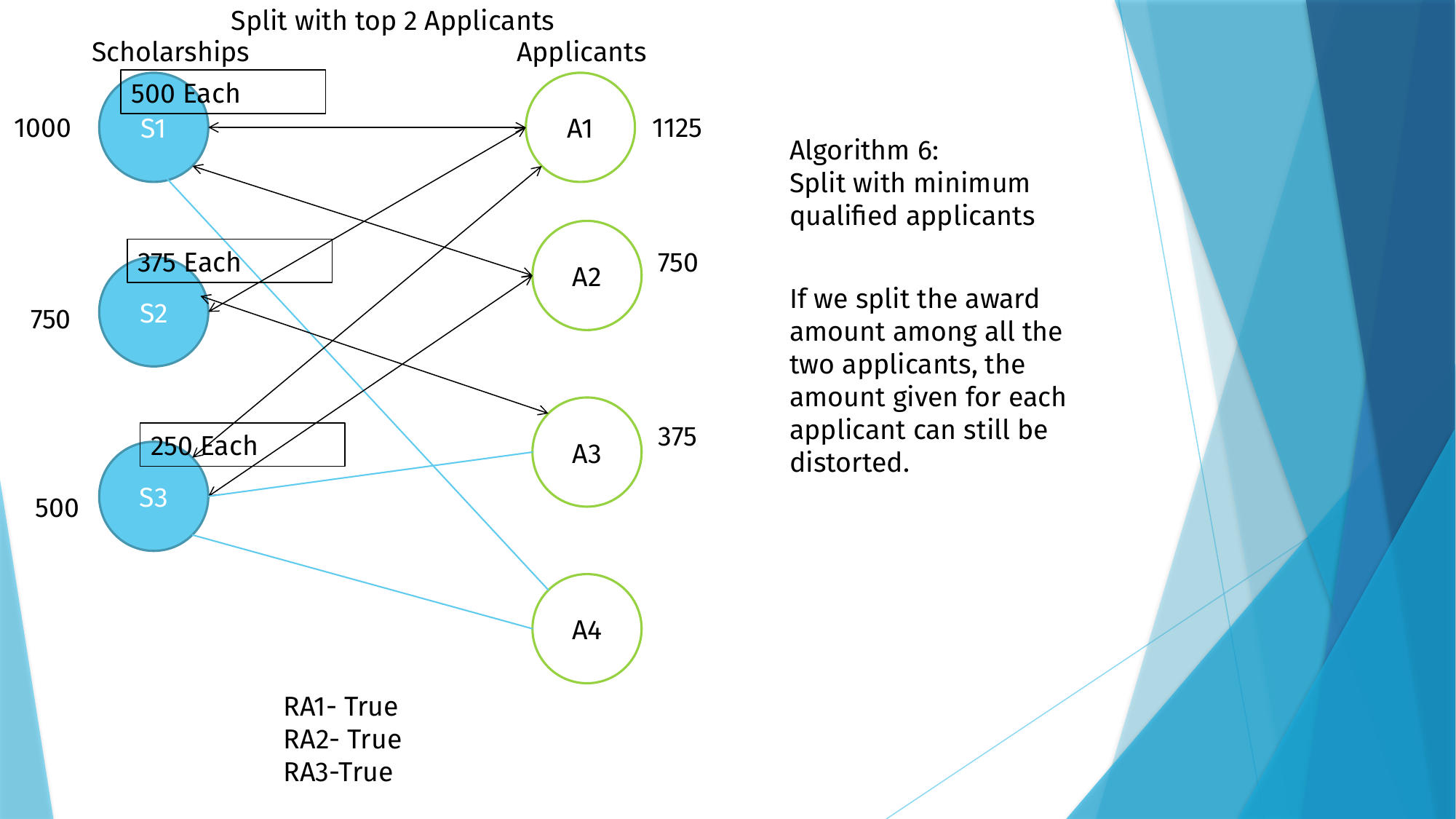

Split with top 2 Applicants
Scholarships
Applicants
500 Each
S1
A1
1000
1125
Algorithm 6:
Split with minimum qualified applicants
A2
375 Each
750
S2
If we split the award amount among all the two applicants, the amount given for each applicant can still be distorted.
750
A3
375
250 Each
S3
500
A4
RA1- True
RA2- True
RA3-True